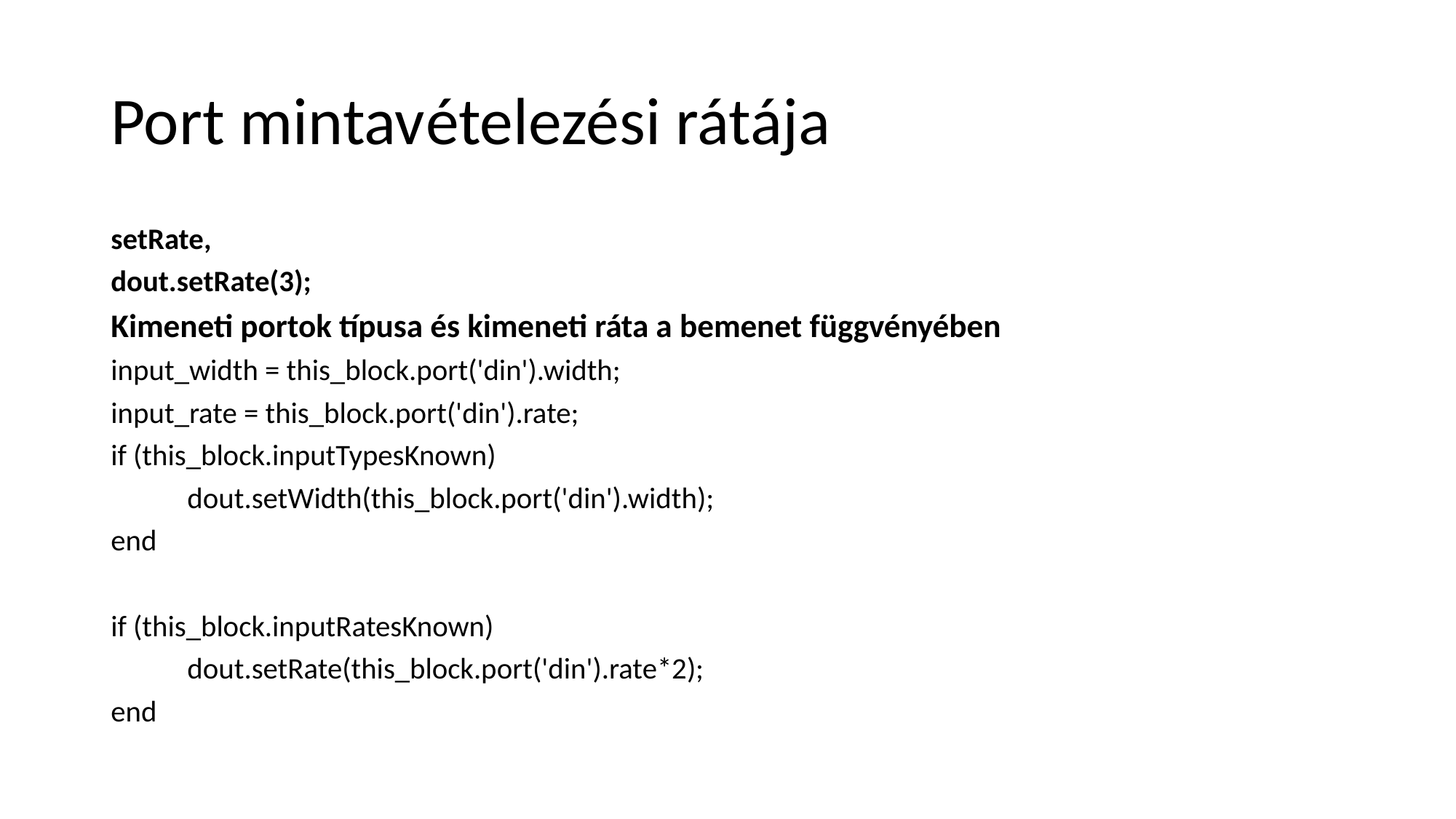

# Port mintavételezési rátája
setRate,
dout.setRate(3);
Kimeneti portok típusa és kimeneti ráta a bemenet függvényében
input_width = this_block.port('din').width;
input_rate = this_block.port('din').rate;
if (this_block.inputTypesKnown)
	dout.setWidth(this_block.port('din').width);
end

if (this_block.inputRatesKnown)
	dout.setRate(this_block.port('din').rate*2);
end